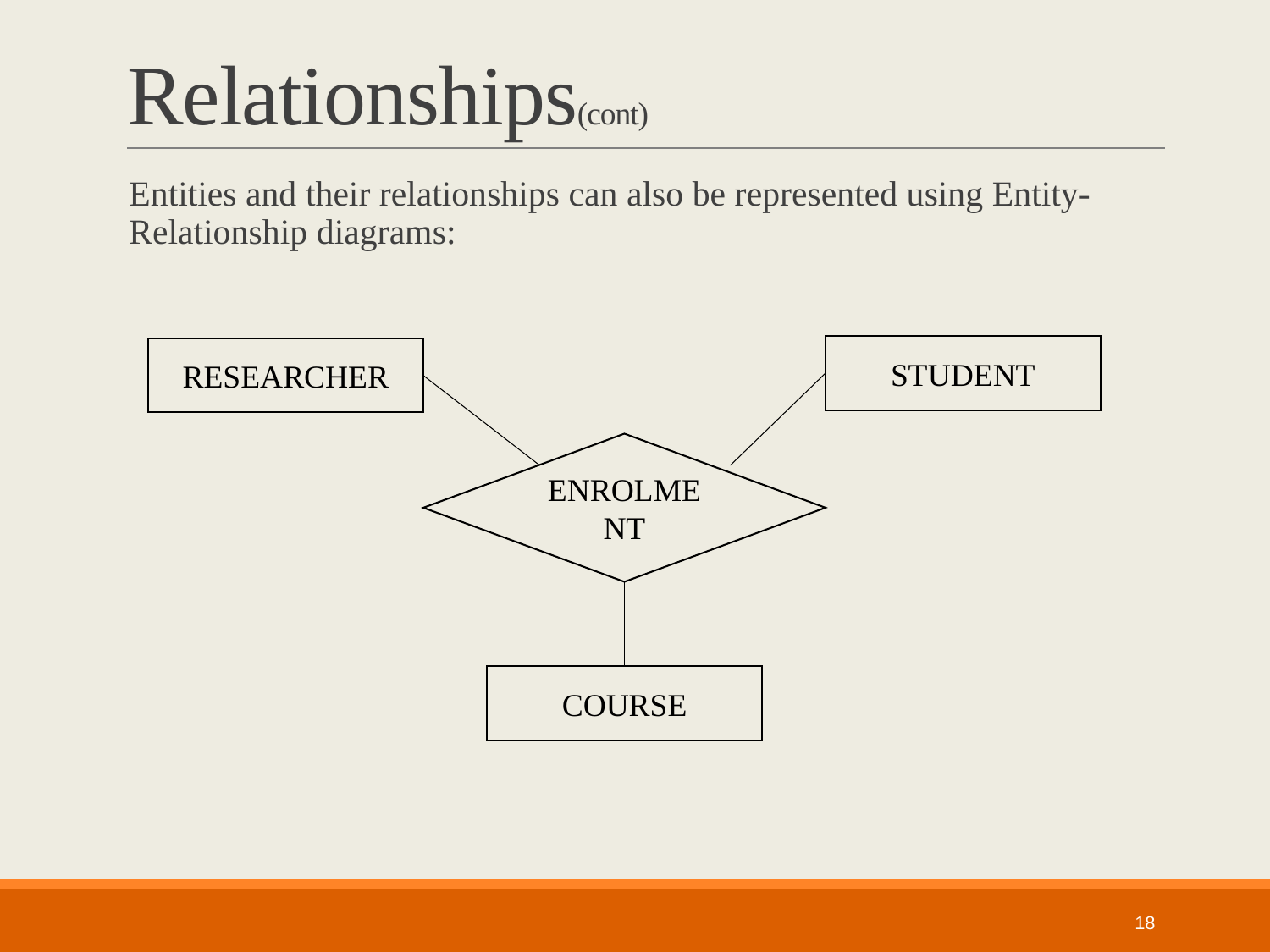

# Relationships(cont)
Entities and their relationships can also be represented using Entity-Relationship diagrams:
STUDENT
RESEARCHER
ENROLMENT
COURSE
18